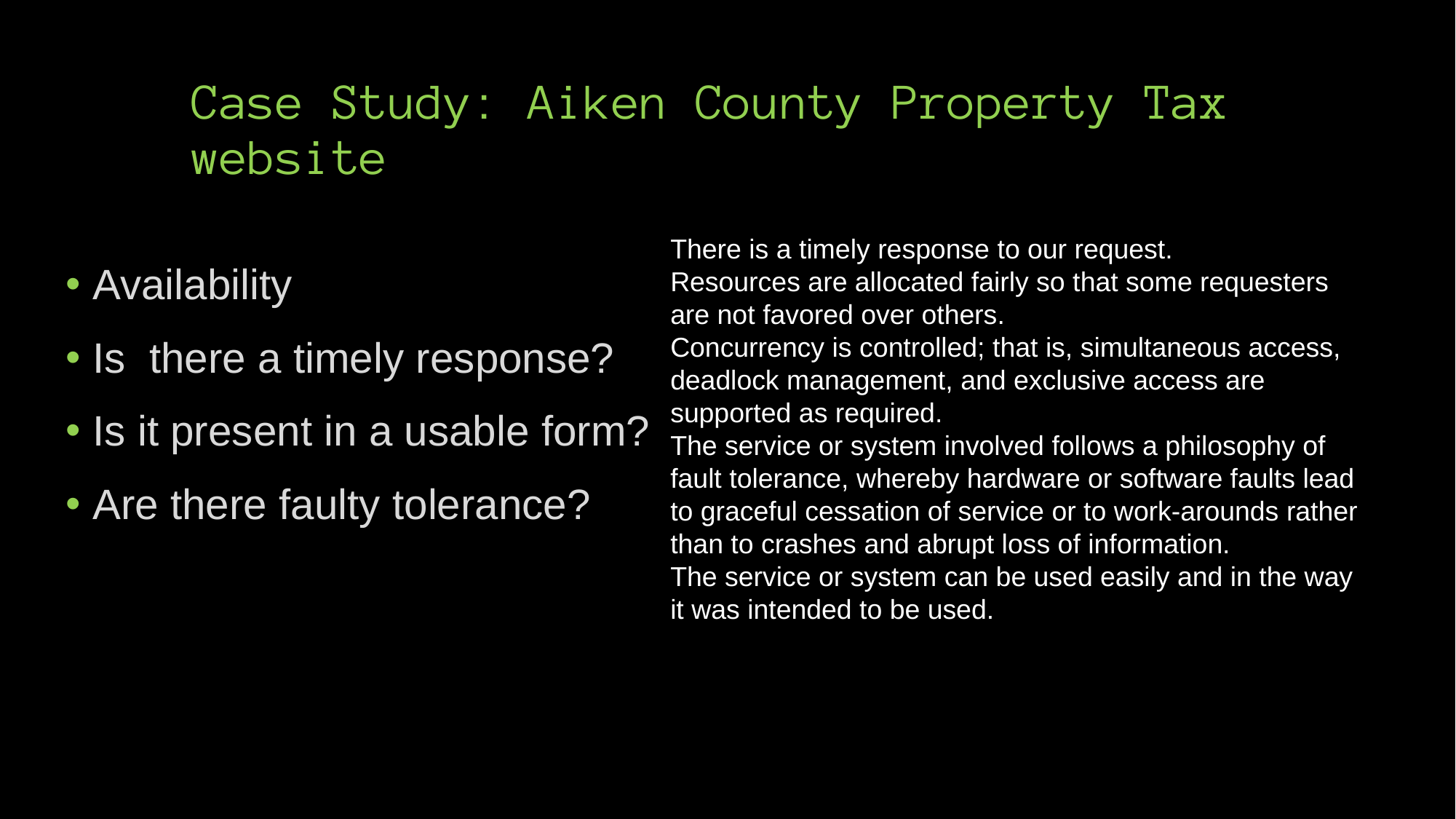

# Case Study: Aiken County Property Tax website
There is a timely response to our request.
Resources are allocated fairly so that some requesters are not favored over others.
Concurrency is controlled; that is, simultaneous access, deadlock management, and exclusive access are supported as required.
The service or system involved follows a philosophy of fault tolerance, whereby hardware or software faults lead to graceful cessation of service or to work-arounds rather than to crashes and abrupt loss of information.	The service or system can be used easily and in the way it was intended to be used.
Availability
Is  there a timely response?
Is it present in a usable form?
Are there faulty tolerance?